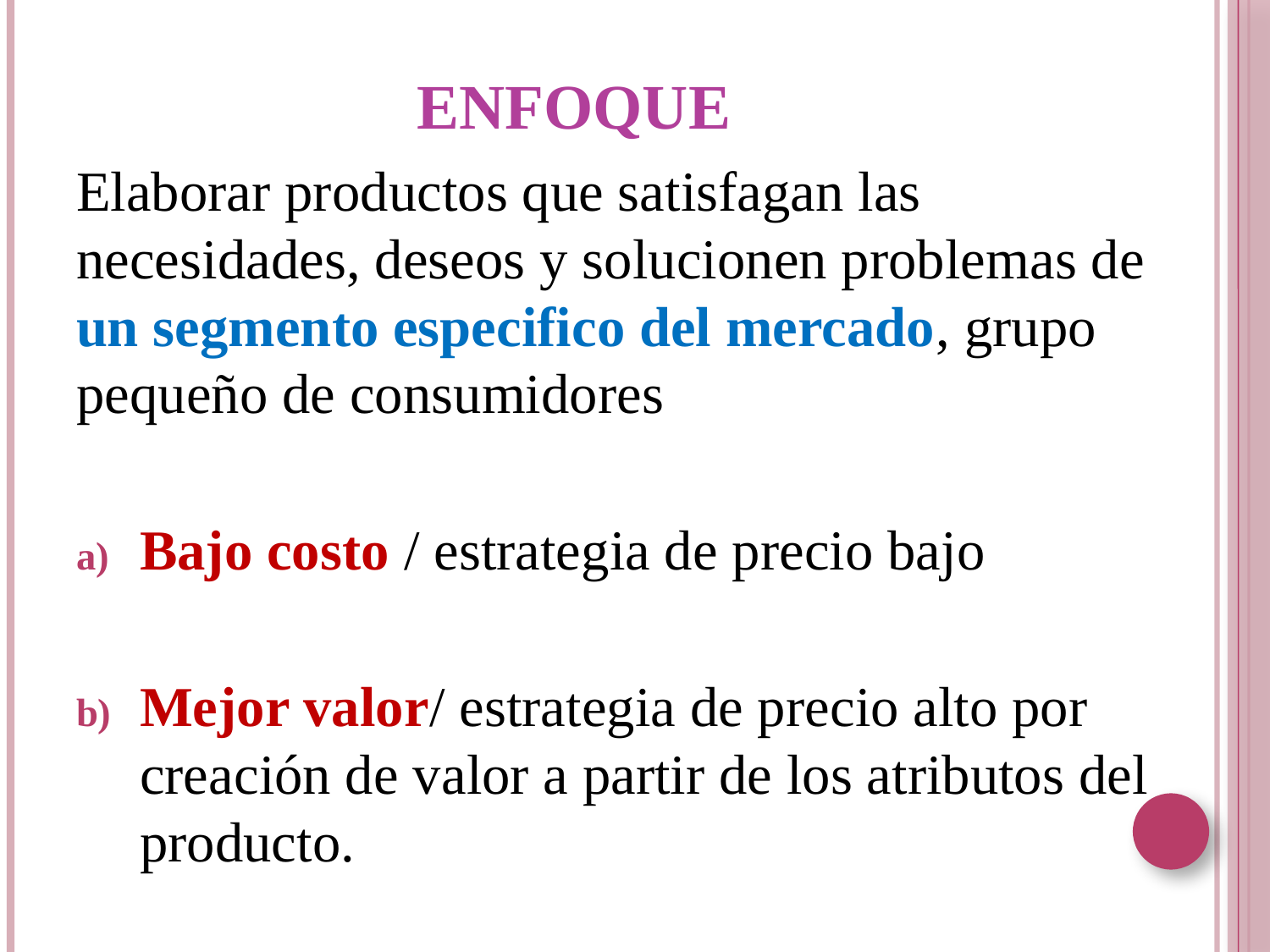

# enfoque
Elaborar productos que satisfagan las necesidades, deseos y solucionen problemas de un segmento especifico del mercado, grupo pequeño de consumidores

Bajo costo / estrategia de precio bajo

Mejor valor/ estrategia de precio alto por creación de valor a partir de los atributos del producto.